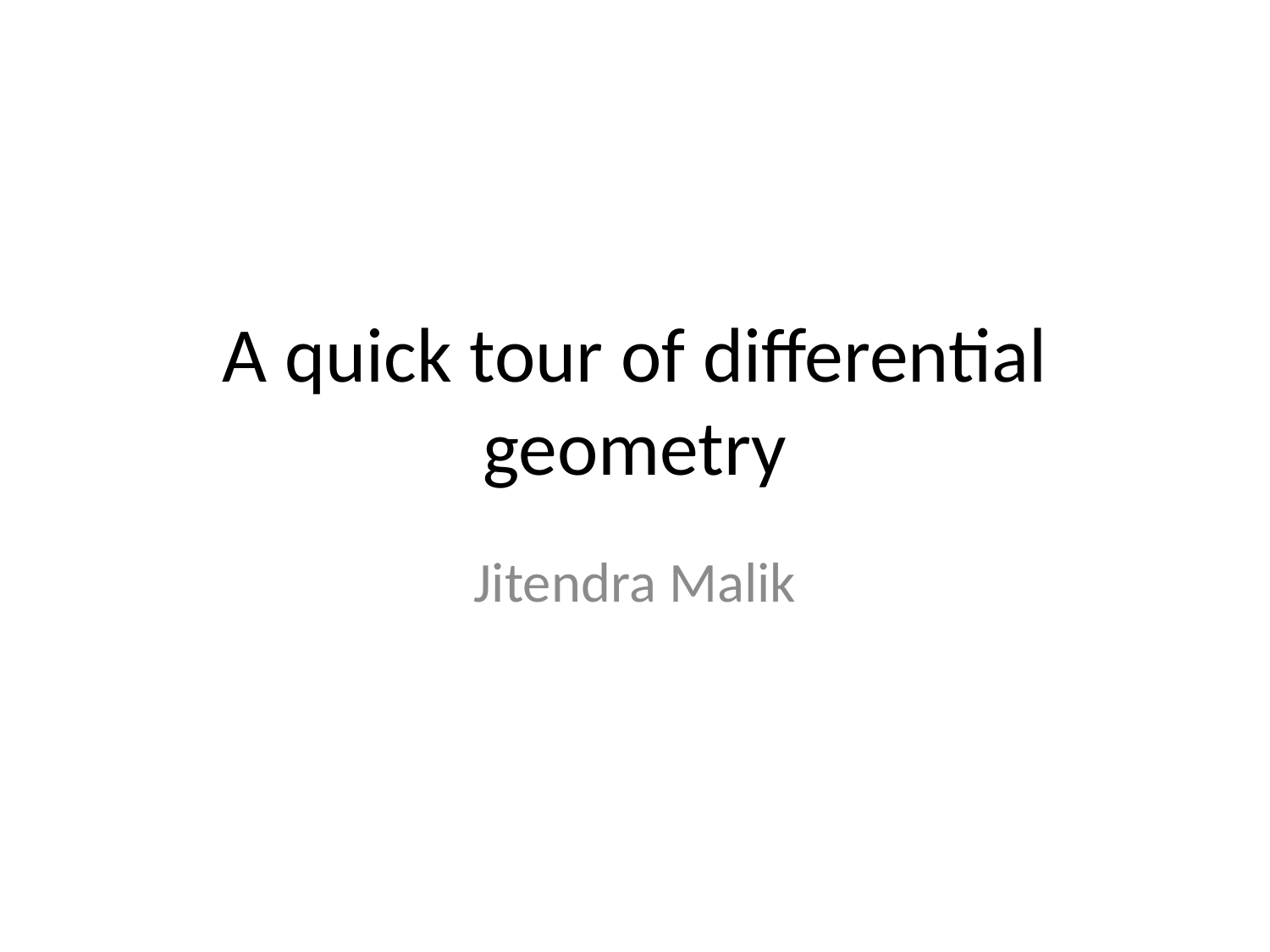

# A quick tour of differential geometry
Jitendra Malik